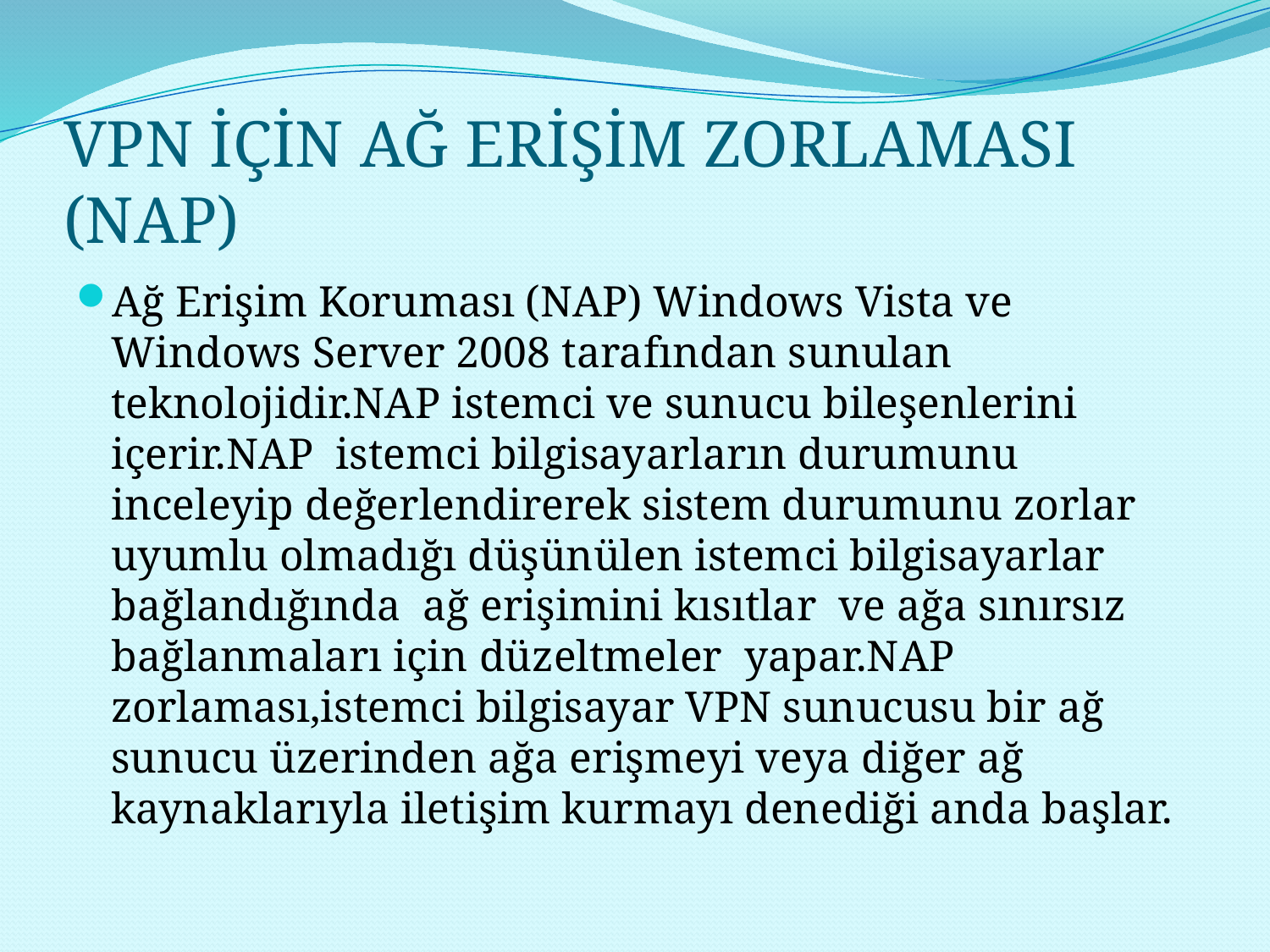

# VPN İÇİN AĞ ERİŞİM ZORLAMASI (NAP)
Ağ Erişim Koruması (NAP) Windows Vista ve Windows Server 2008 tarafından sunulan teknolojidir.NAP istemci ve sunucu bileşenlerini içerir.NAP  istemci bilgisayarların durumunu inceleyip değerlendirerek sistem durumunu zorlar uyumlu olmadığı düşünülen istemci bilgisayarlar bağlandığında  ağ erişimini kısıtlar  ve ağa sınırsız bağlanmaları için düzeltmeler  yapar.NAP zorlaması,istemci bilgisayar VPN sunucusu bir ağ sunucu üzerinden ağa erişmeyi veya diğer ağ kaynaklarıyla iletişim kurmayı denediği anda başlar.